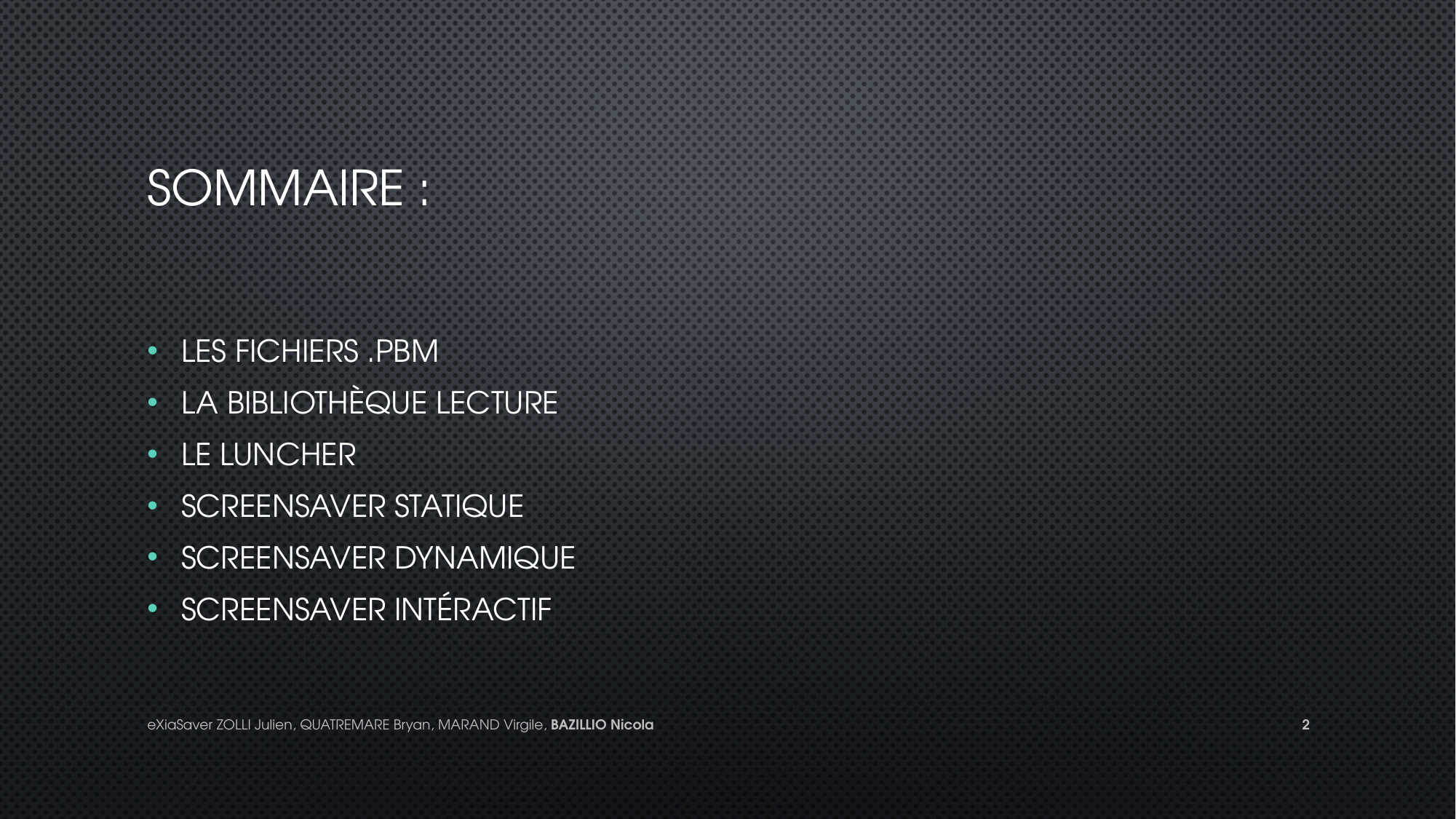

# Sommaire :
Les Fichiers .pbm
La bibliothèque lecture
Le Luncher
Screensaver statique
Screensaver dynamique
Screensaver intéractif

eXiaSaver ZOLLI Julien, QUATREMARE Bryan, MARAND Virgile, BAZILLIO Nicola
2